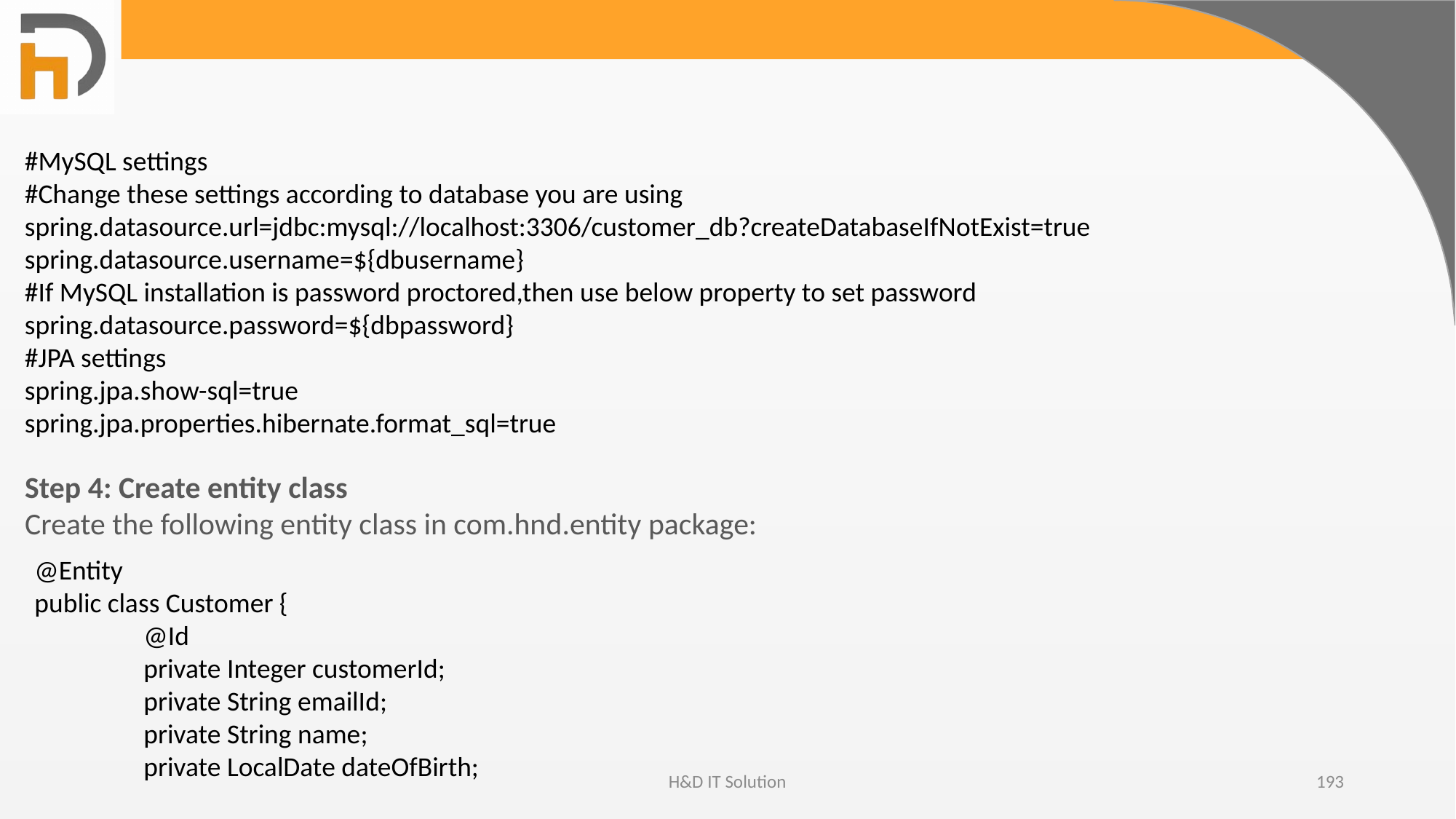

#MySQL settings
#Change these settings according to database you are using
spring.datasource.url=jdbc:mysql://localhost:3306/customer_db?createDatabaseIfNotExist=true
spring.datasource.username=${dbusername}
#If MySQL installation is password proctored,then use below property to set password
spring.datasource.password=${dbpassword}
#JPA settings
spring.jpa.show-sql=true
spring.jpa.properties.hibernate.format_sql=true
Step 4: Create entity class
Create the following entity class in com.hnd.entity package:
@Entity
public class Customer {
	@Id
	private Integer customerId;
	private String emailId;
	private String name;
	private LocalDate dateOfBirth;

H&D IT Solution
193